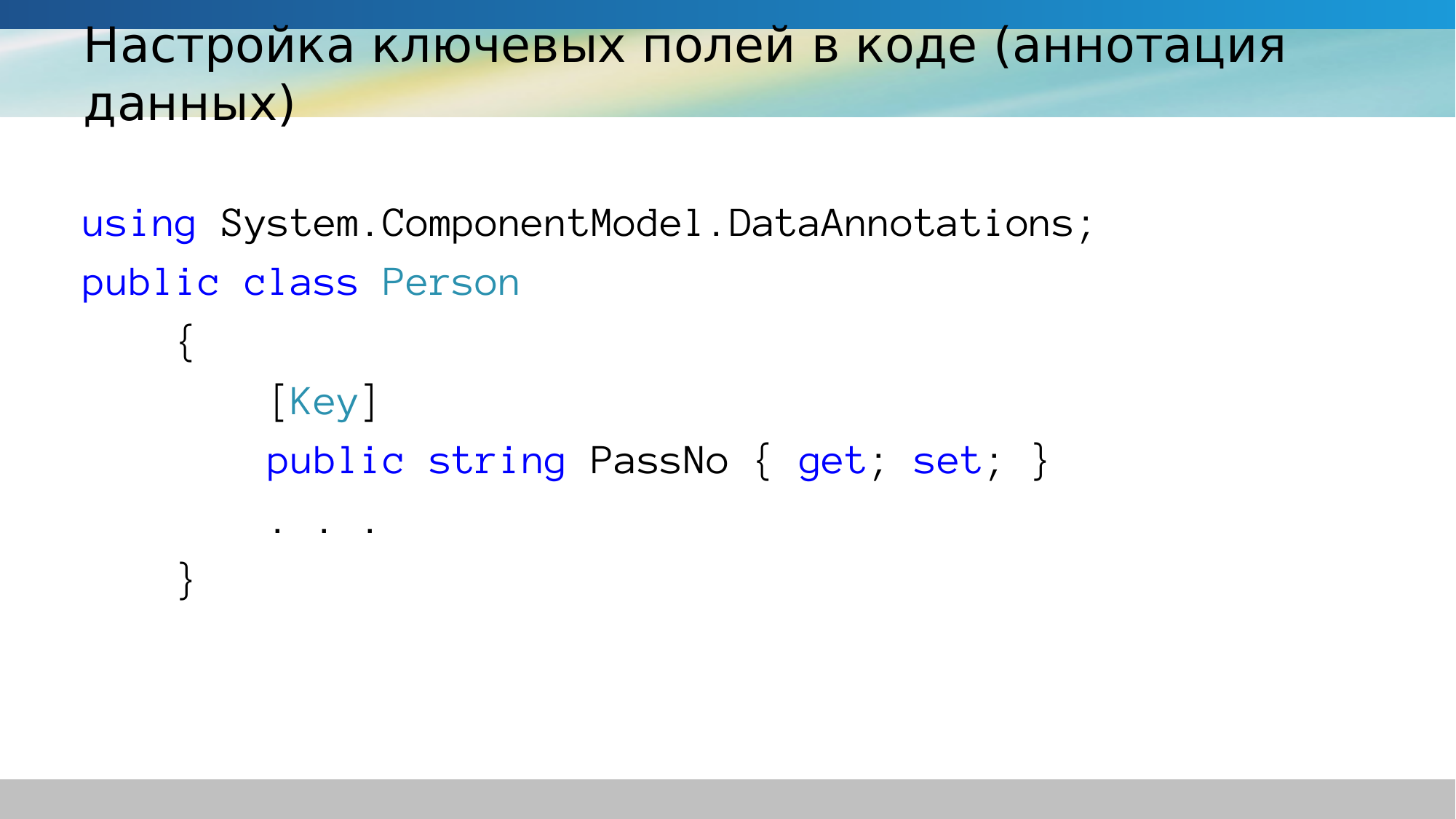

# Настройка ключевых полей в коде (аннотация данных)

using System.ComponentModel.DataAnnotations;
public class Person
    {
        [Key]
        public string PassNo { get; set; }
        . . .
    }